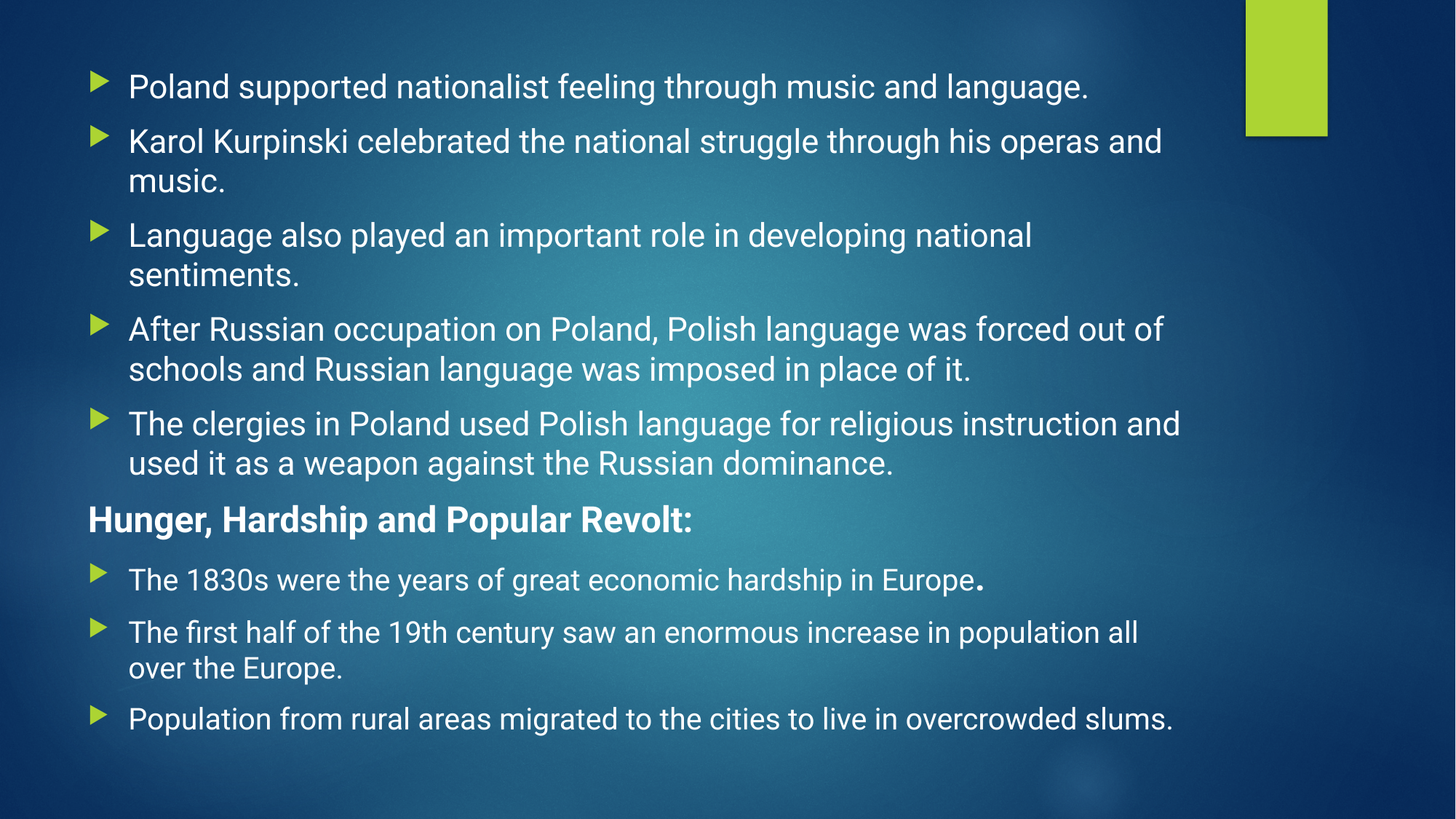

Poland supported nationalist feeling through music and language.
Karol Kurpinski celebrated the national struggle through his operas and music.
Language also played an important role in developing national sentiments.
After Russian occupation on Poland, Polish language was forced out of schools and Russian language was imposed in place of it.
The clergies in Poland used Polish language for religious instruction and used it as a weapon against the Russian dominance.
Hunger, Hardship and Popular Revolt:
The 1830s were the years of great economic hardship in Europe.
The first half of the 19th century saw an enormous increase in population all over the Europe.
Population from rural areas migrated to the cities to live in overcrowded slums.